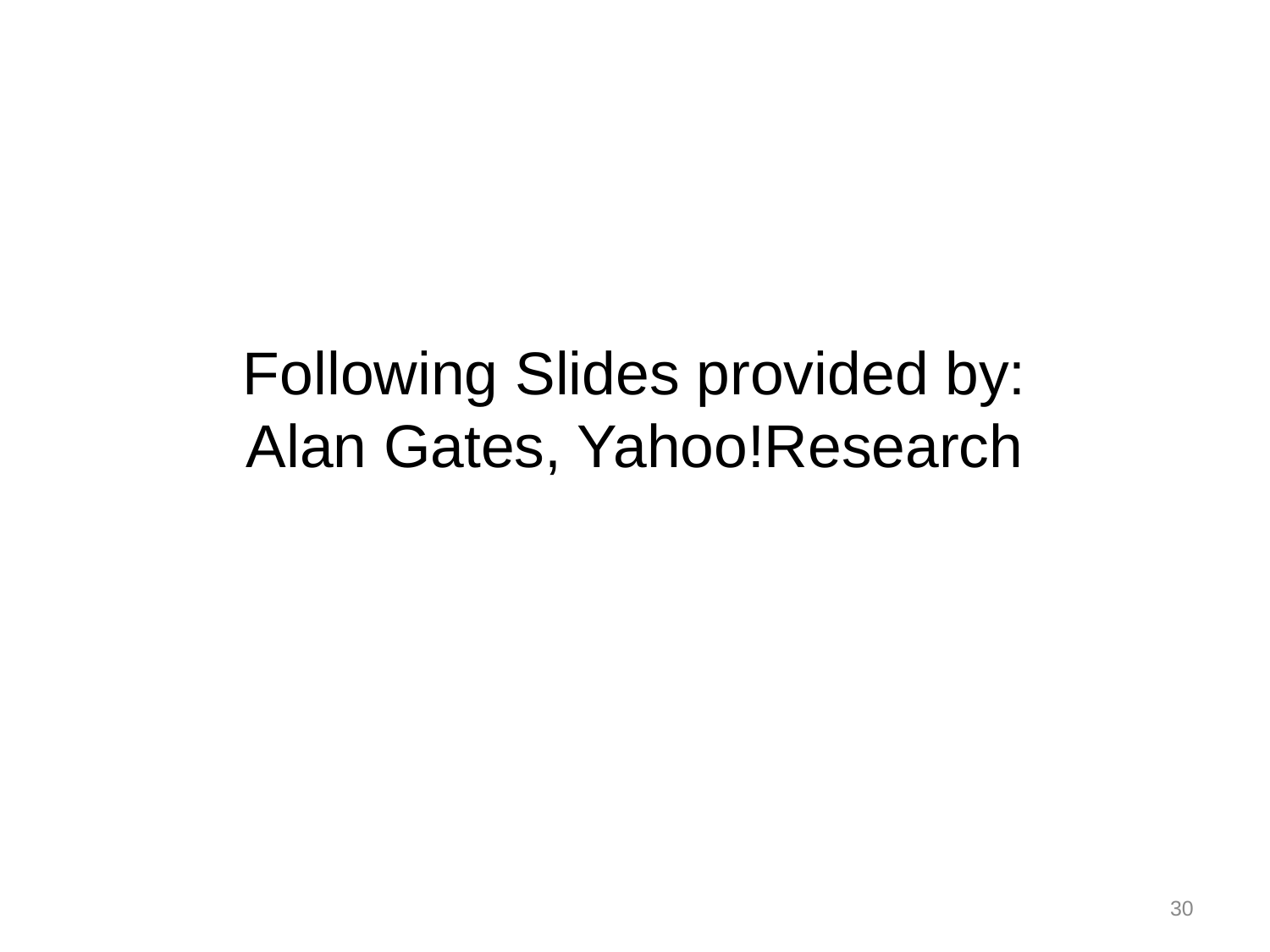

# Following Slides provided by: Alan Gates, Yahoo!Research

30